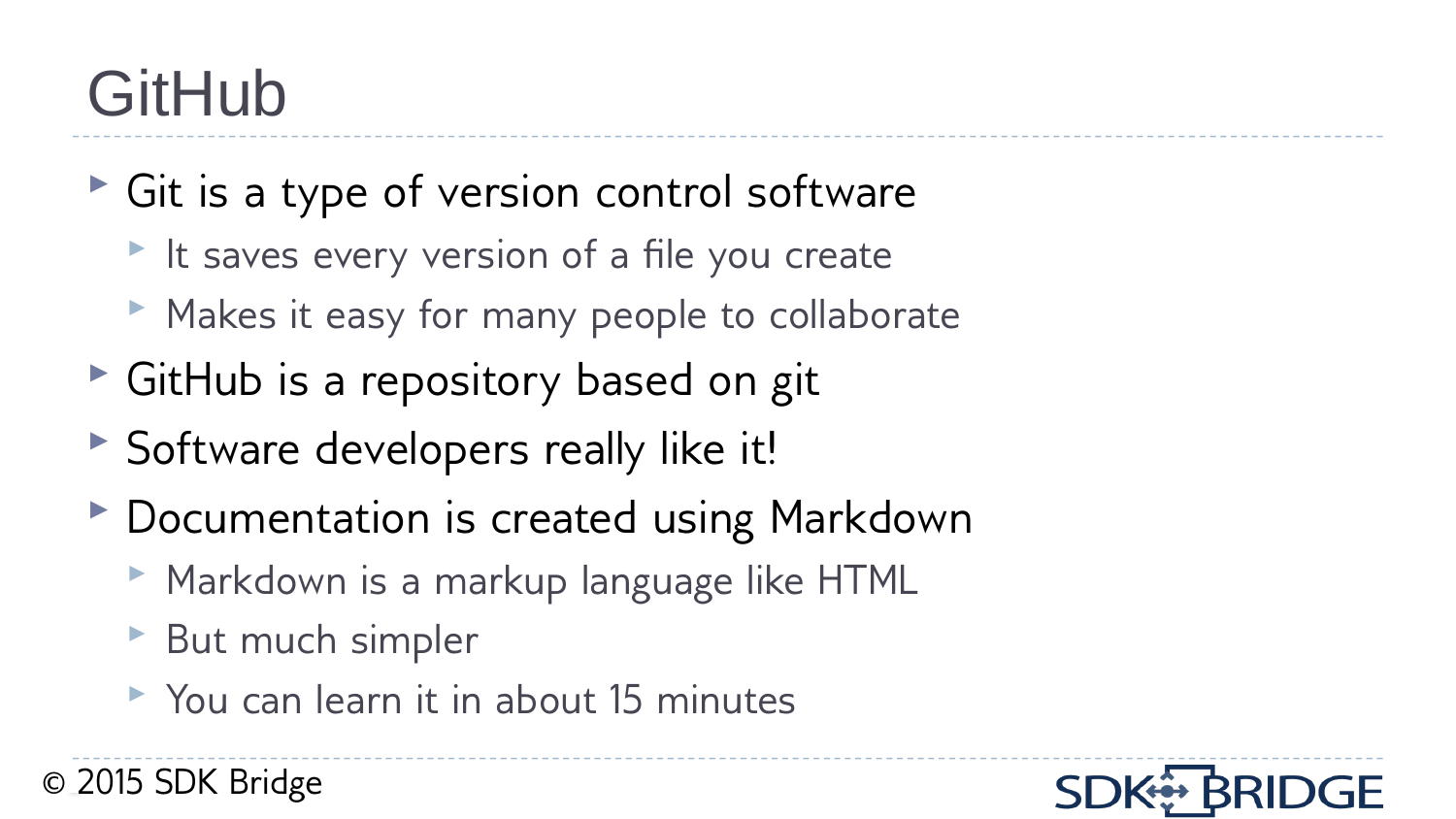

# GitHub
Git is a type of version control software
It saves every version of a file you create
Makes it easy for many people to collaborate
GitHub is a repository based on git
Software developers really like it!
Documentation is created using Markdown
Markdown is a markup language like HTML
But much simpler
You can learn it in about 15 minutes